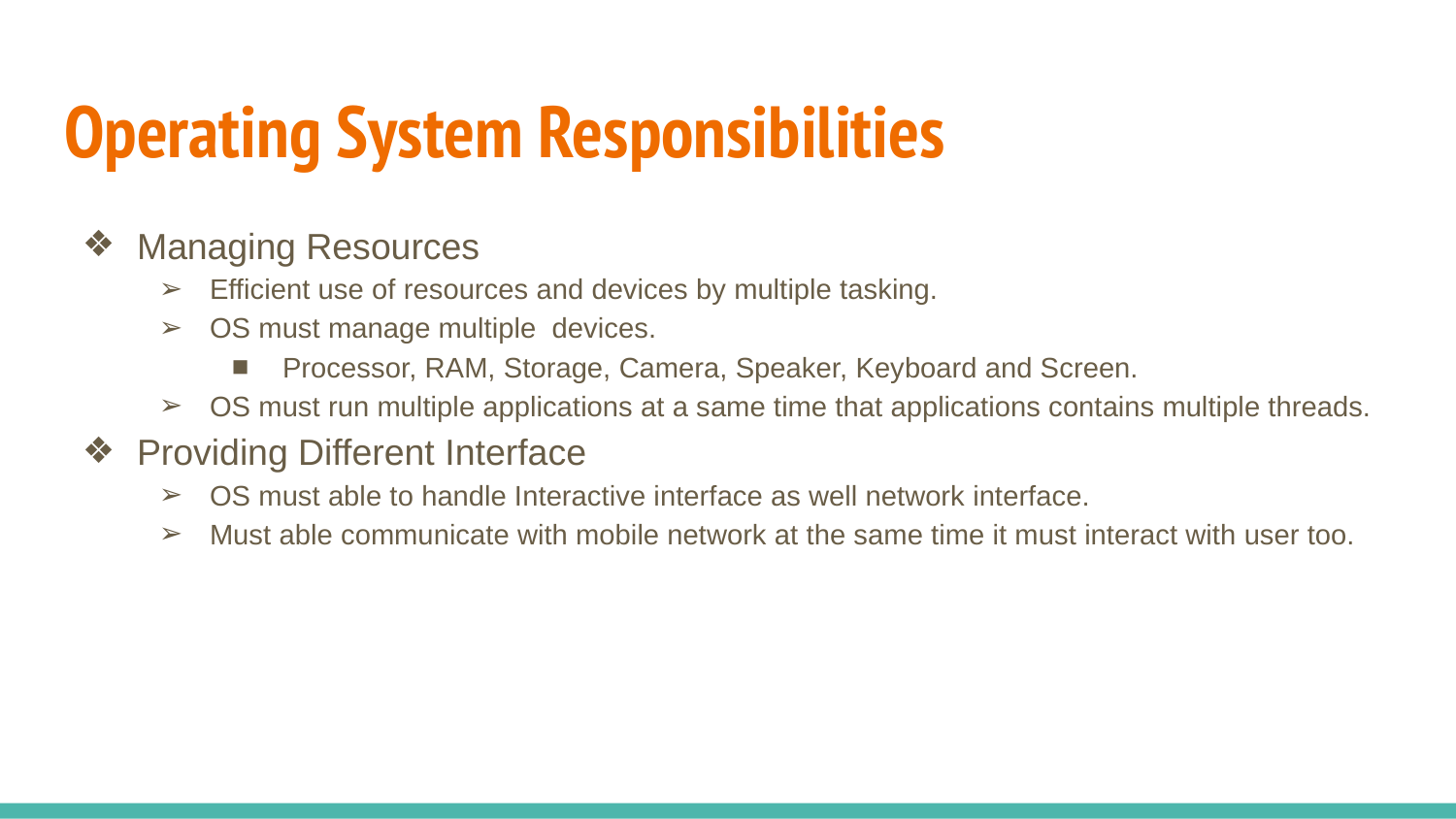

# Operating System Responsibilities
Managing Resources
Efficient use of resources and devices by multiple tasking.
OS must manage multiple  devices.
Processor, RAM, Storage, Camera, Speaker, Keyboard and Screen.
OS must run multiple applications at a same time that applications contains multiple threads.
Providing Different Interface
OS must able to handle Interactive interface as well network interface.
Must able communicate with mobile network at the same time it must interact with user too.